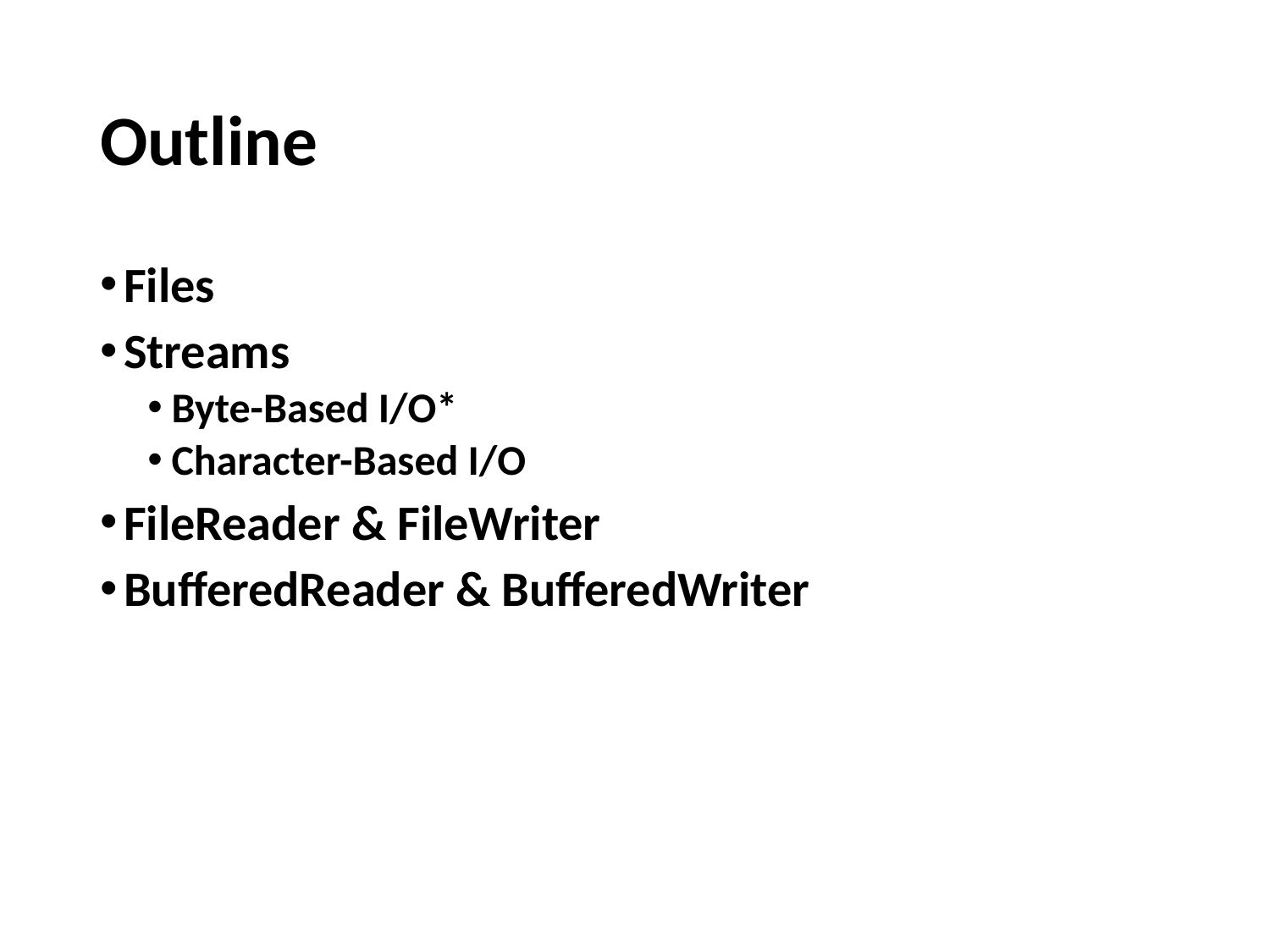

# Outline
Files
Streams
Byte-Based I/O*
Character-Based I/O
FileReader & FileWriter
BufferedReader & BufferedWriter